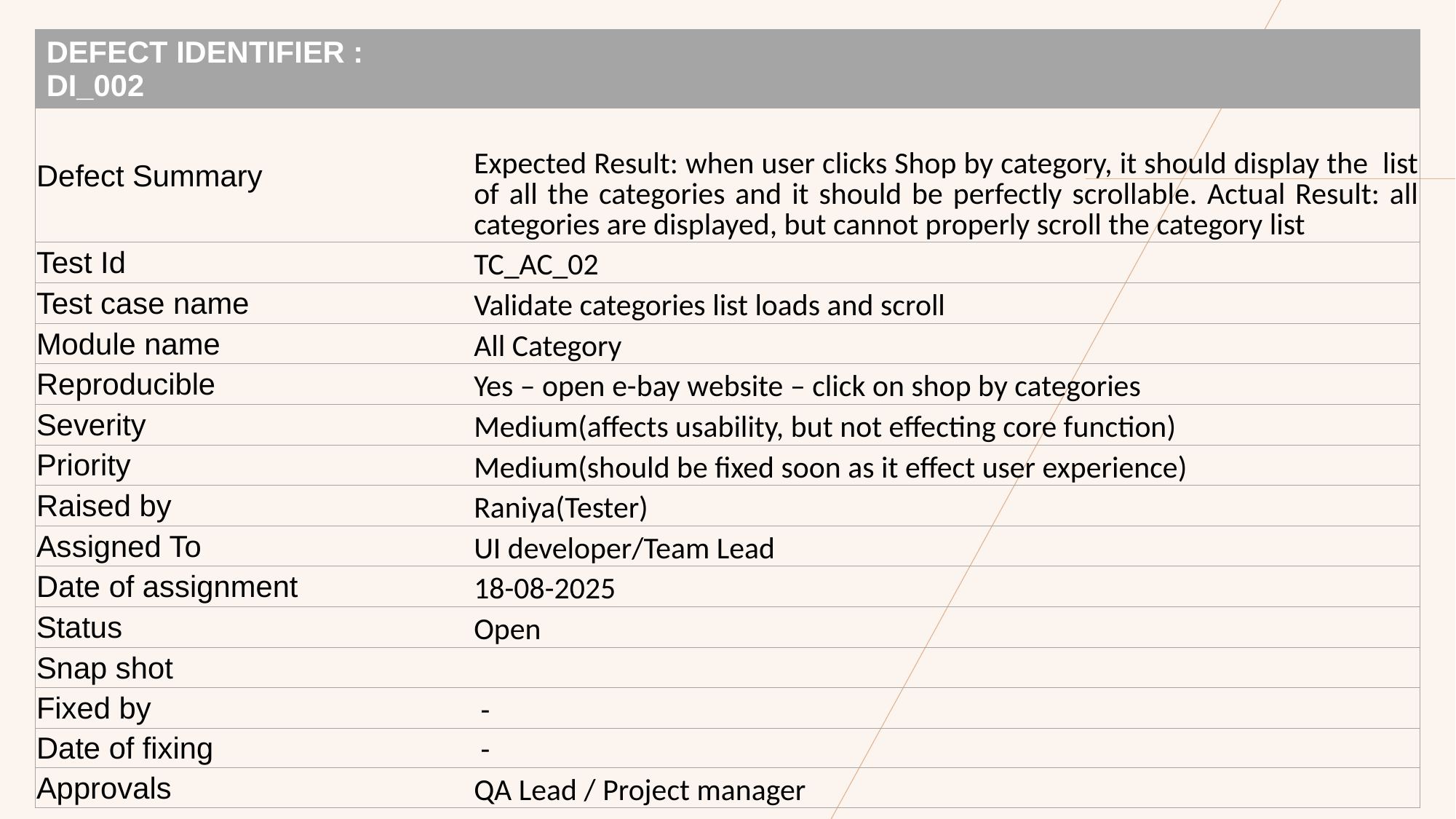

| DEFECT IDENTIFIER : DI\_002 |  |
| --- | --- |
| Defect Summary | Expected Result: when user clicks Shop by category, it should display the list of all the categories and it should be perfectly scrollable. Actual Result: all categories are displayed, but cannot properly scroll the category list |
| Test Id | TC\_AC\_02 |
| Test case name | Validate categories list loads and scroll |
| Module name | All Category |
| Reproducible | Yes – open e-bay website – click on shop by categories |
| Severity | Medium(affects usability, but not effecting core function) |
| Priority | Medium(should be fixed soon as it effect user experience) |
| Raised by | Raniya(Tester) |
| Assigned To | UI developer/Team Lead |
| Date of assignment | 18-08-2025 |
| Status | Open |
| Snap shot |  |
| Fixed by | - |
| Date of fixing | - |
| Approvals | QA Lead / Project manager |